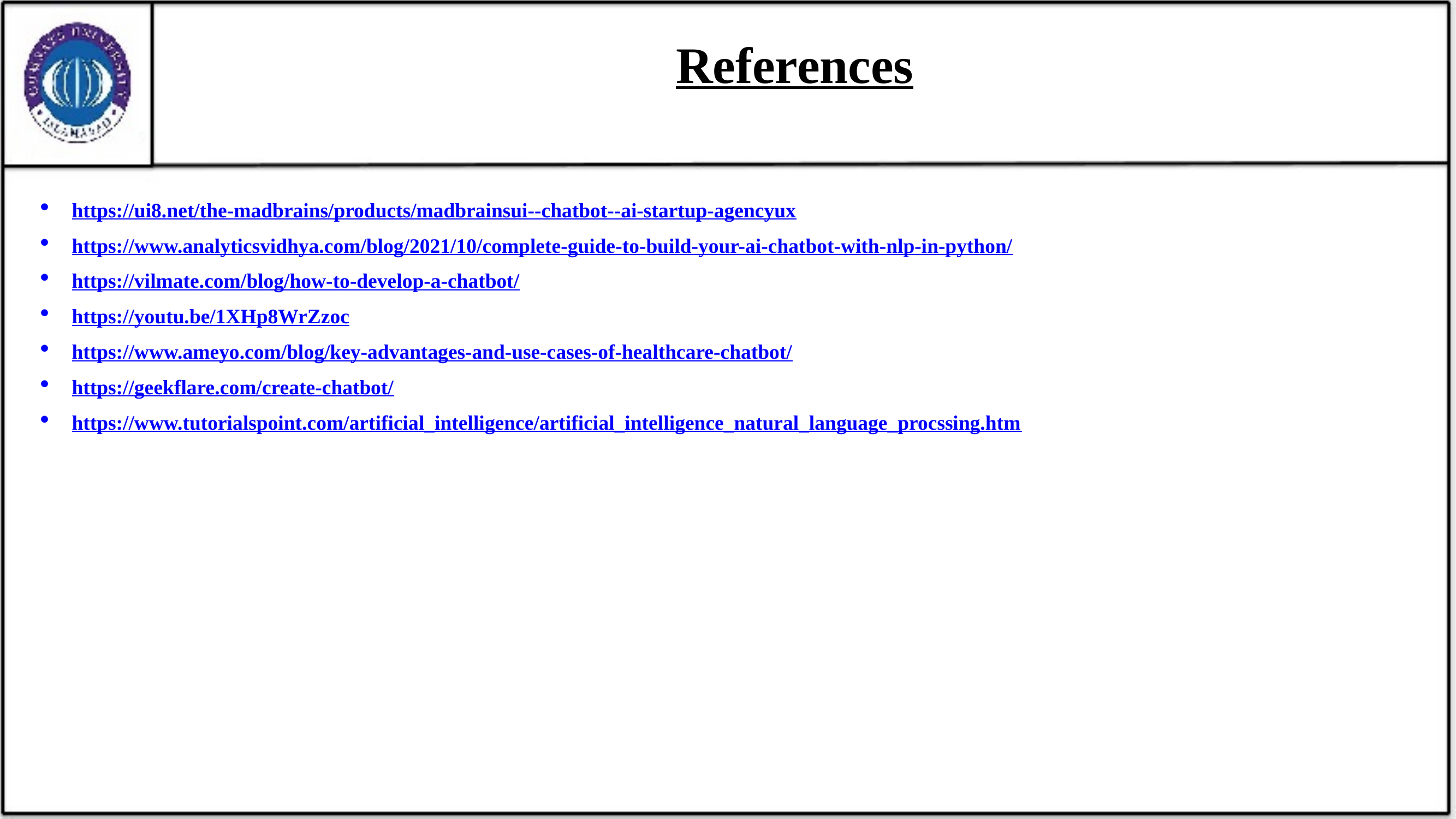

# References
https://ui8.net/the-madbrains/products/madbrainsui--chatbot--ai-startup-agencyux
https://www.analyticsvidhya.com/blog/2021/10/complete-guide-to-build-your-ai-chatbot-with-nlp-in-python/
https://vilmate.com/blog/how-to-develop-a-chatbot/
https://youtu.be/1XHp8WrZzoc
https://www.ameyo.com/blog/key-advantages-and-use-cases-of-healthcare-chatbot/
https://geekflare.com/create-chatbot/
https://www.tutorialspoint.com/artificial_intelligence/artificial_intelligence_natural_language_procssing.htm

37